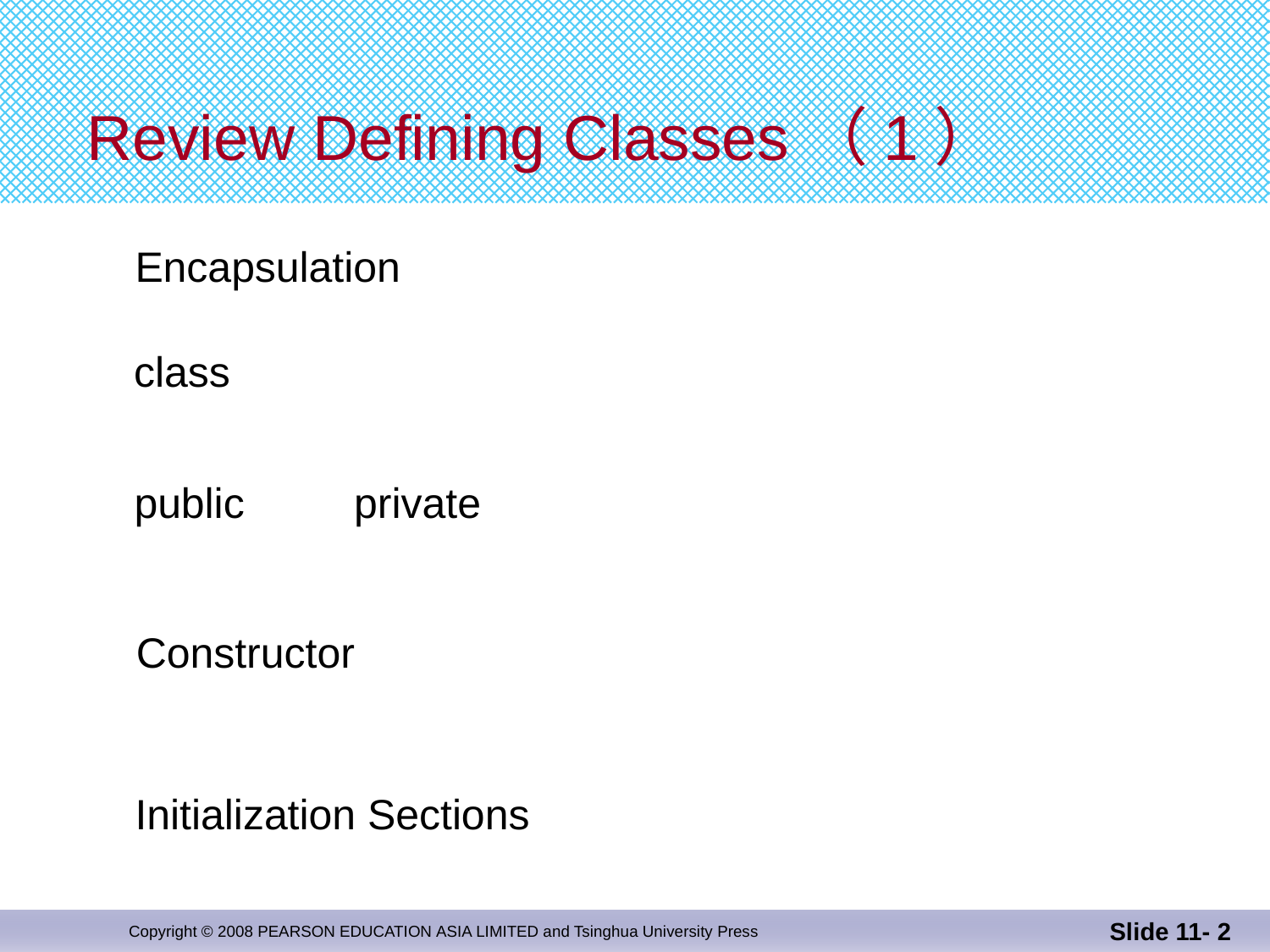

# Review Defining Classes（1）
Encapsulation
class
public
private
Constructor
Initialization Sections
Slide 11- 2